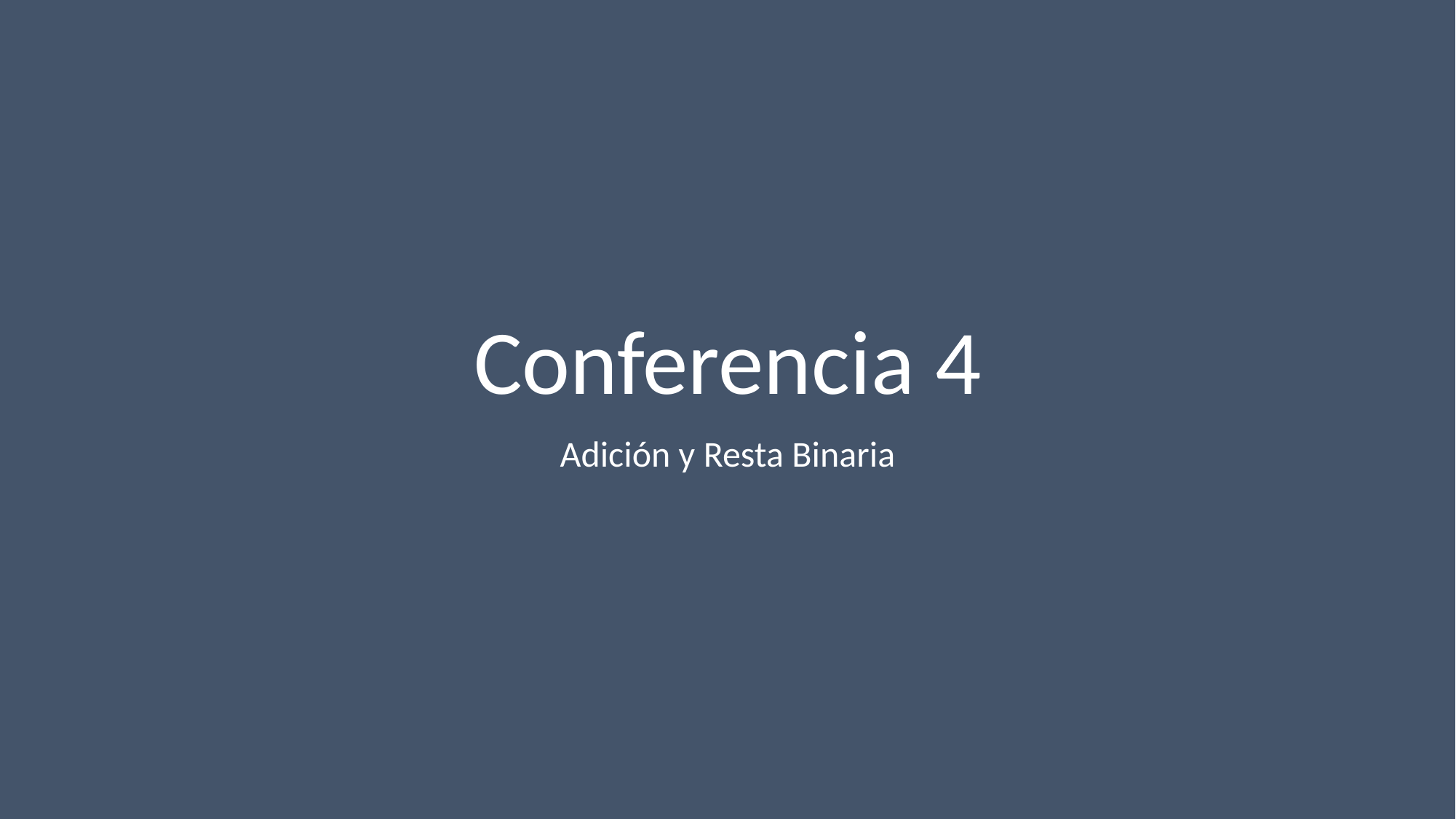

# Conferencia 4
Adición y Resta Binaria